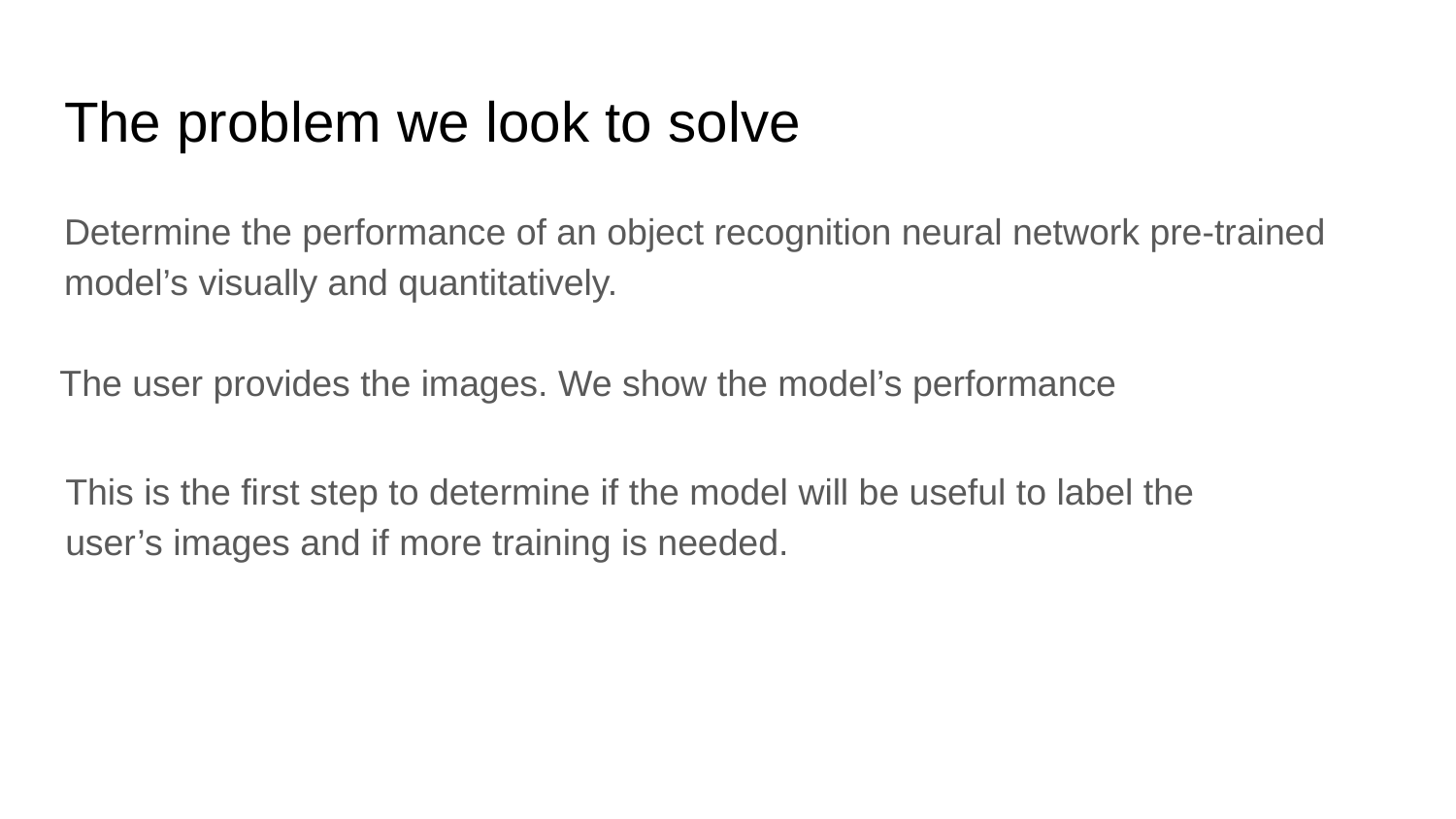

# The problem we look to solve
Determine the performance of an object recognition neural network pre-trained model’s visually and quantitatively.
The user provides the images. We show the model’s performance
This is the first step to determine if the model will be useful to label the user’s images and if more training is needed.